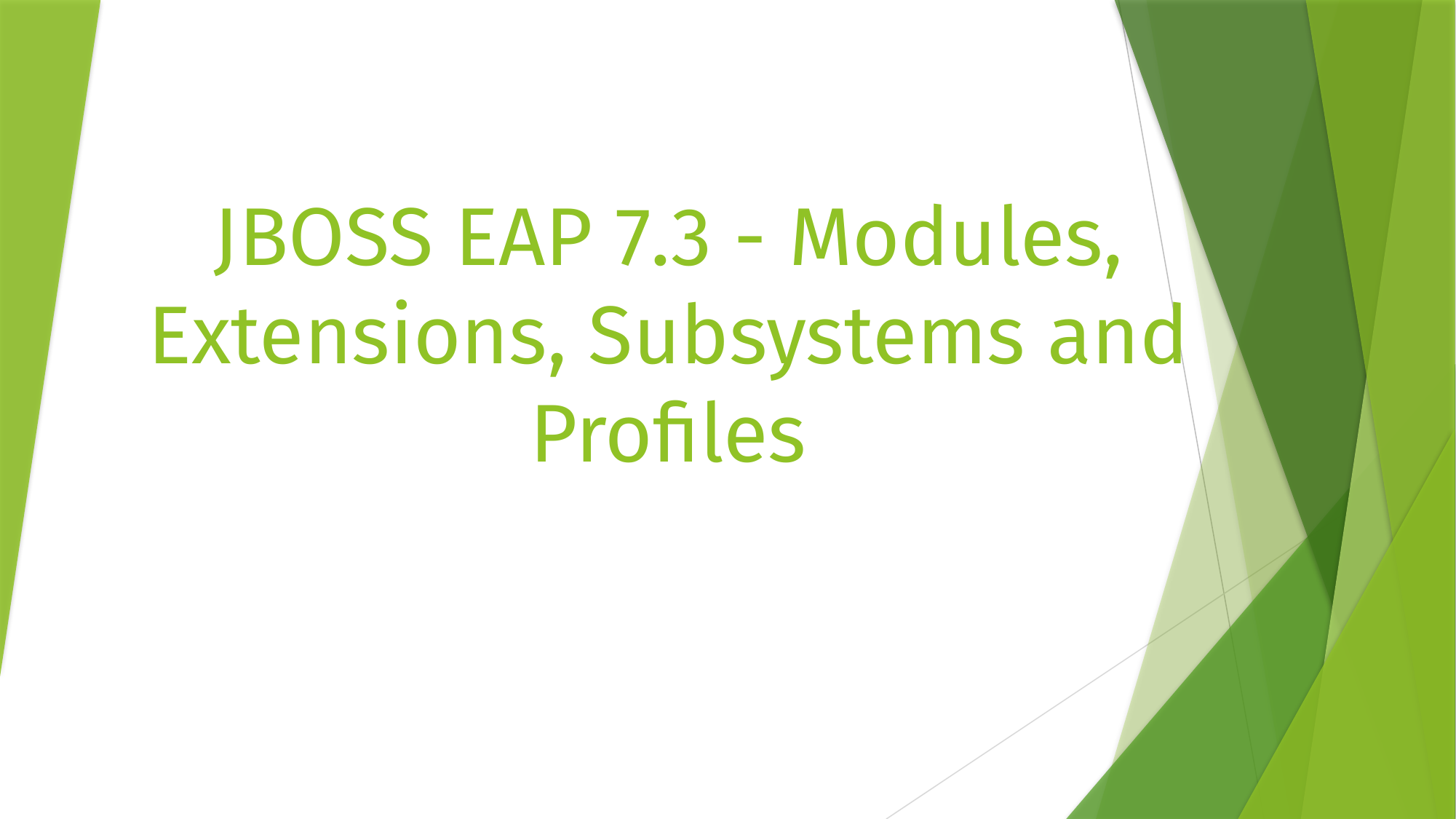

# JBOSS EAP 7.3 - Modules, Extensions, Subsystems and Profiles